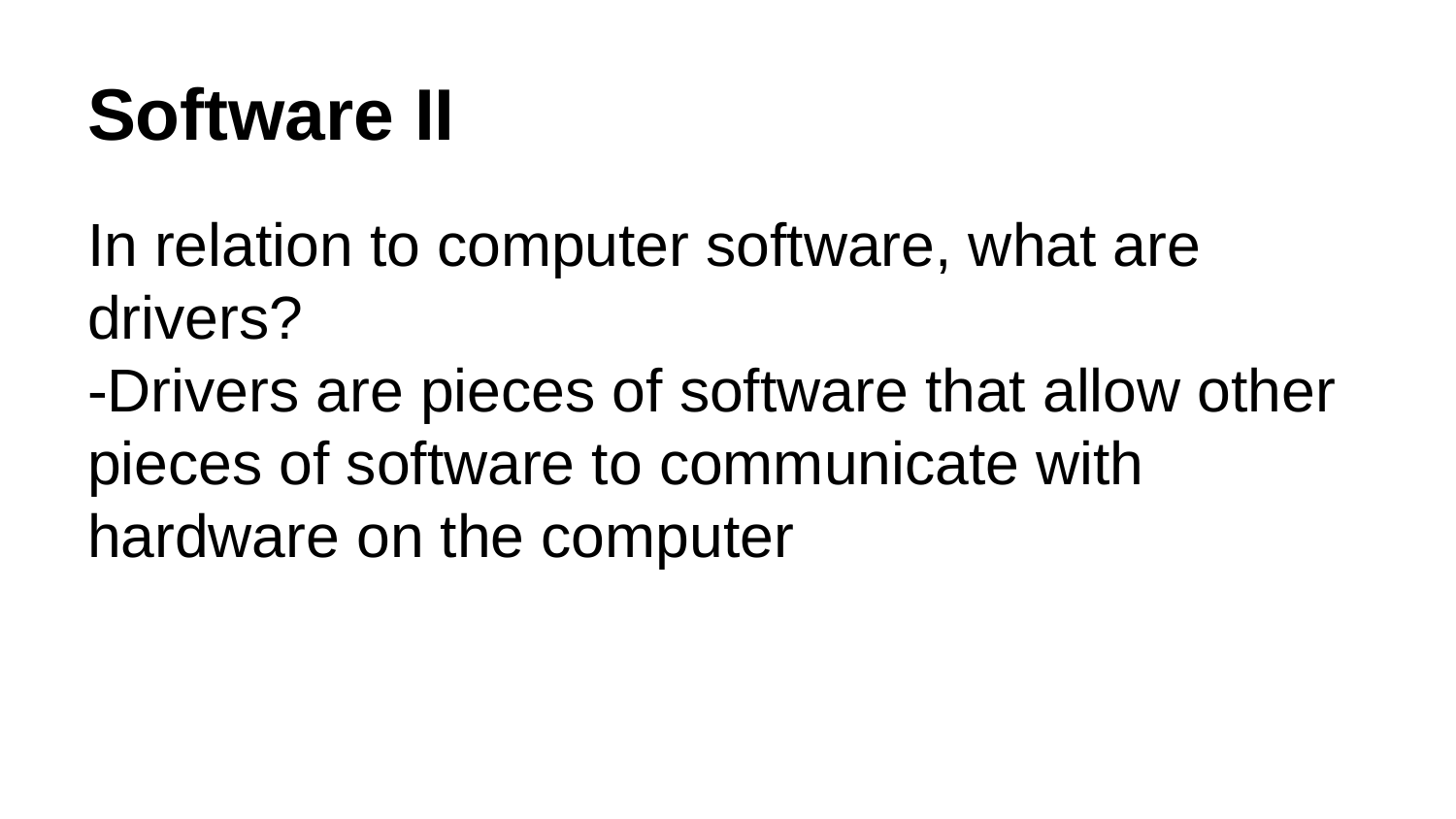

# Software II
In relation to computer software, what are drivers?
-Drivers are pieces of software that allow other pieces of software to communicate with hardware on the computer